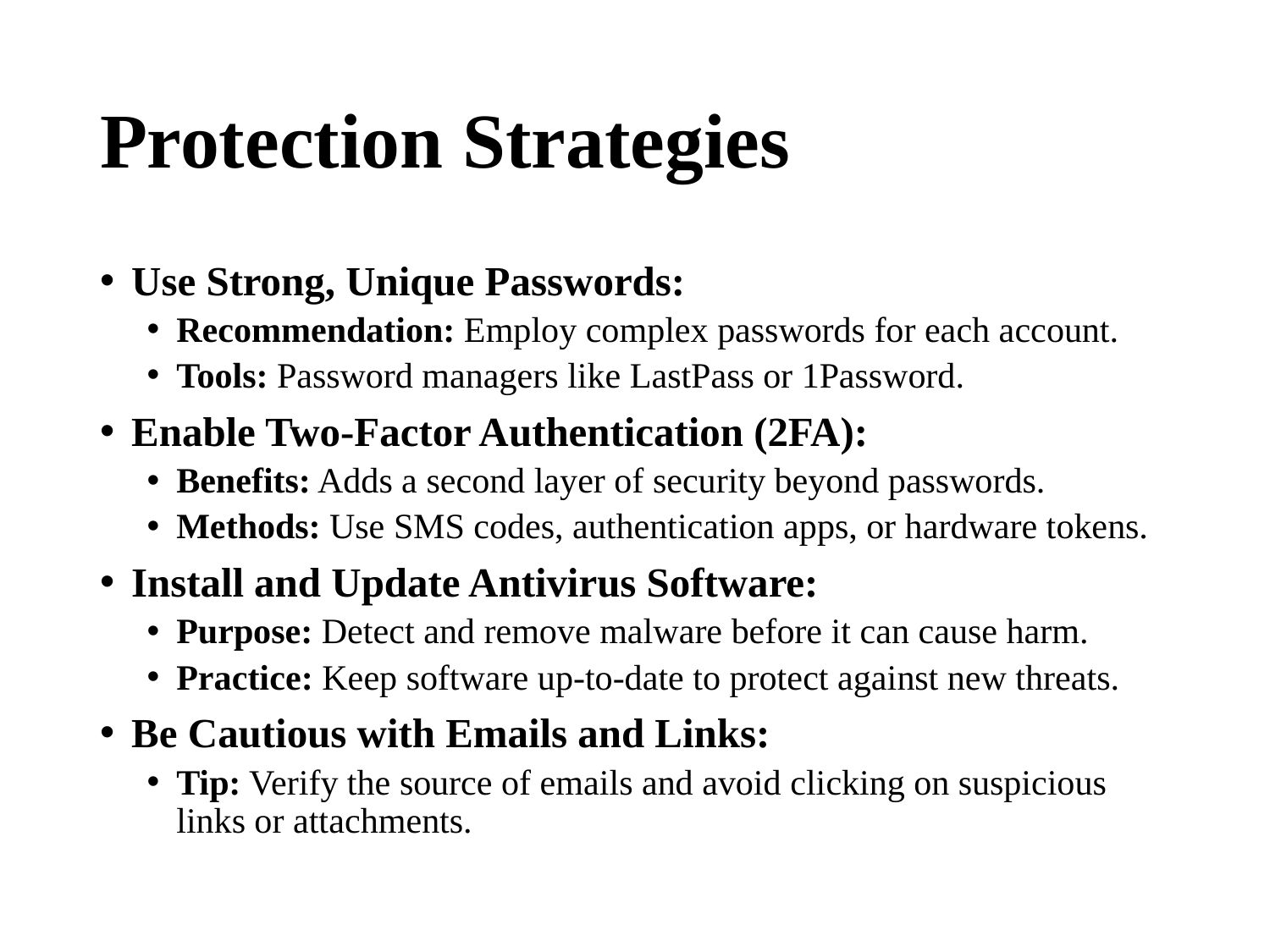

# Protection Strategies
Use Strong, Unique Passwords:
Recommendation: Employ complex passwords for each account.
Tools: Password managers like LastPass or 1Password.
Enable Two-Factor Authentication (2FA):
Benefits: Adds a second layer of security beyond passwords.
Methods: Use SMS codes, authentication apps, or hardware tokens.
Install and Update Antivirus Software:
Purpose: Detect and remove malware before it can cause harm.
Practice: Keep software up-to-date to protect against new threats.
Be Cautious with Emails and Links:
Tip: Verify the source of emails and avoid clicking on suspicious links or attachments.